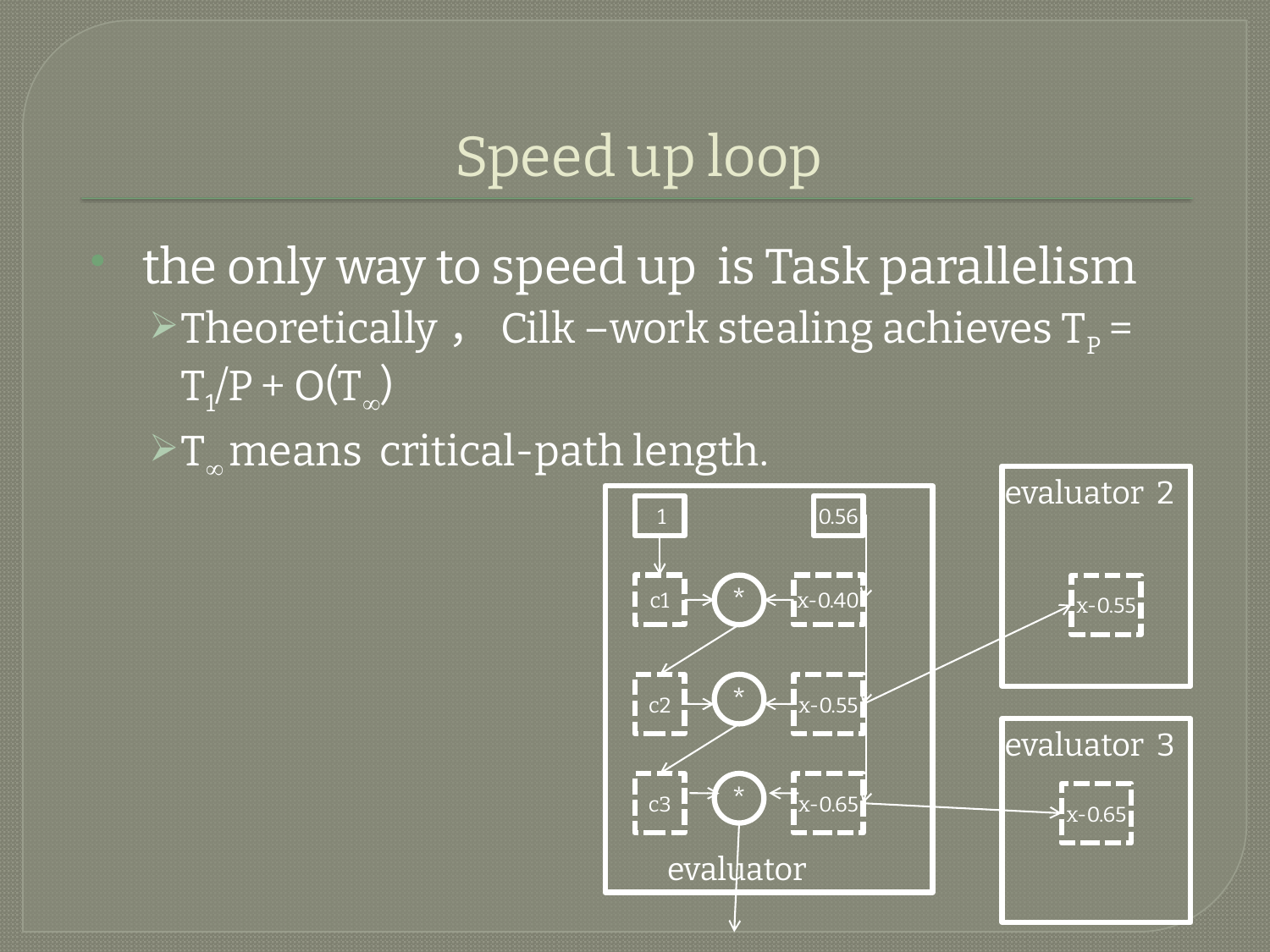

# Speed up loop
 the only way to speed up  is Task parallelism
Theoretically，Cilk –work stealing achieves TP = T1/P + O(T∞)
T∞ means  critical-path length.

evaluator  2

evaluator  3

 1
0.56

c1

*

x-0.40

x-0.55

c2

*

x-0.55

c3

*

x-0.65

x-0.65

evaluator